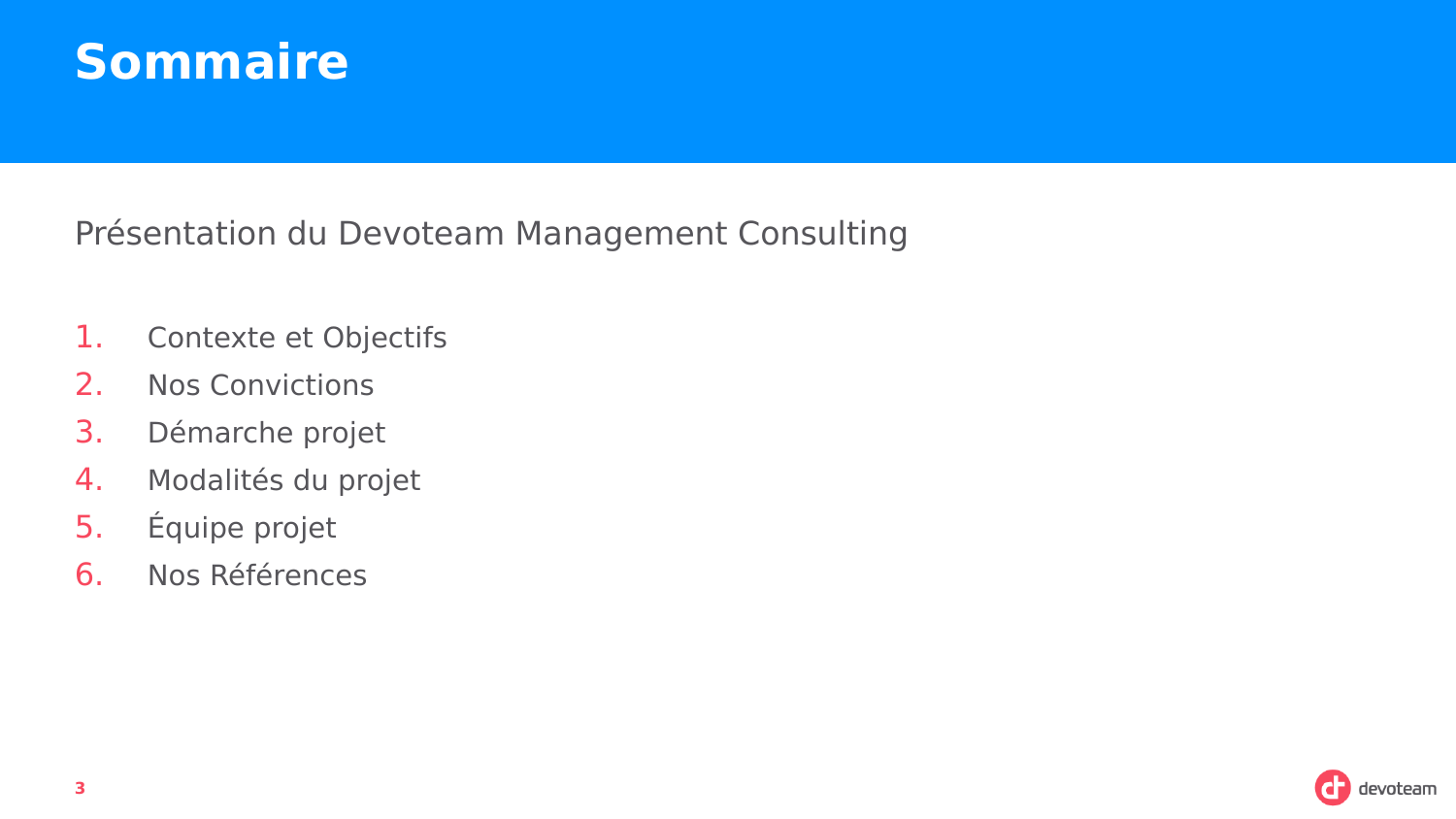

# Sommaire
Présentation du Devoteam Management Consulting

Contexte et Objectifs
Nos Convictions
Démarche projet
Modalités du projet
Équipe projet
Nos Références

3